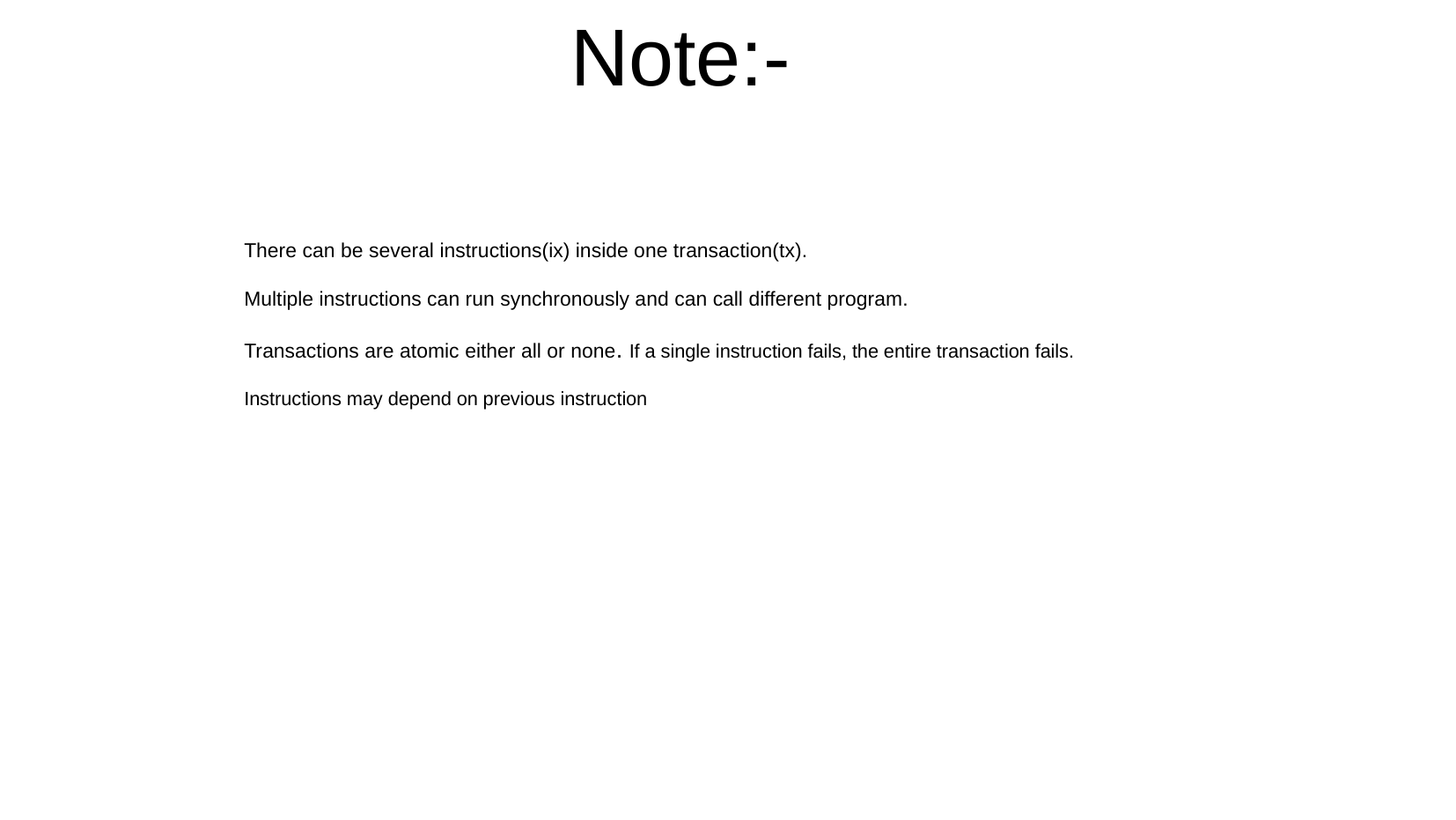

Note:-
There can be several instructions(ix) inside one transaction(tx).

Multiple instructions can run synchronously and can call different program.

Transactions are atomic either all or none. If a single instruction fails, the entire transaction fails.

Instructions may depend on previous instruction